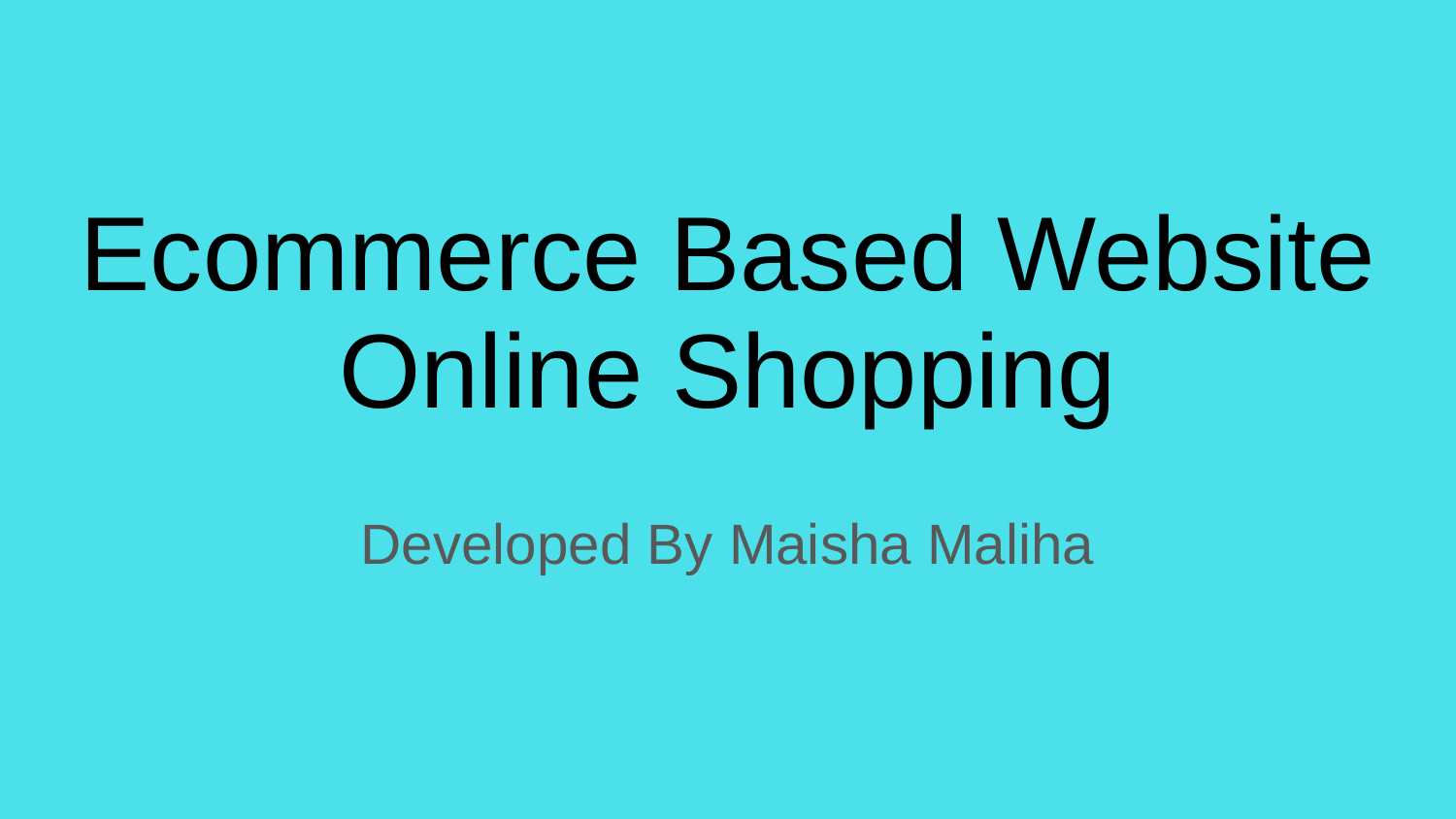

# Ecommerce Based Website Online Shopping
Developed By Maisha Maliha